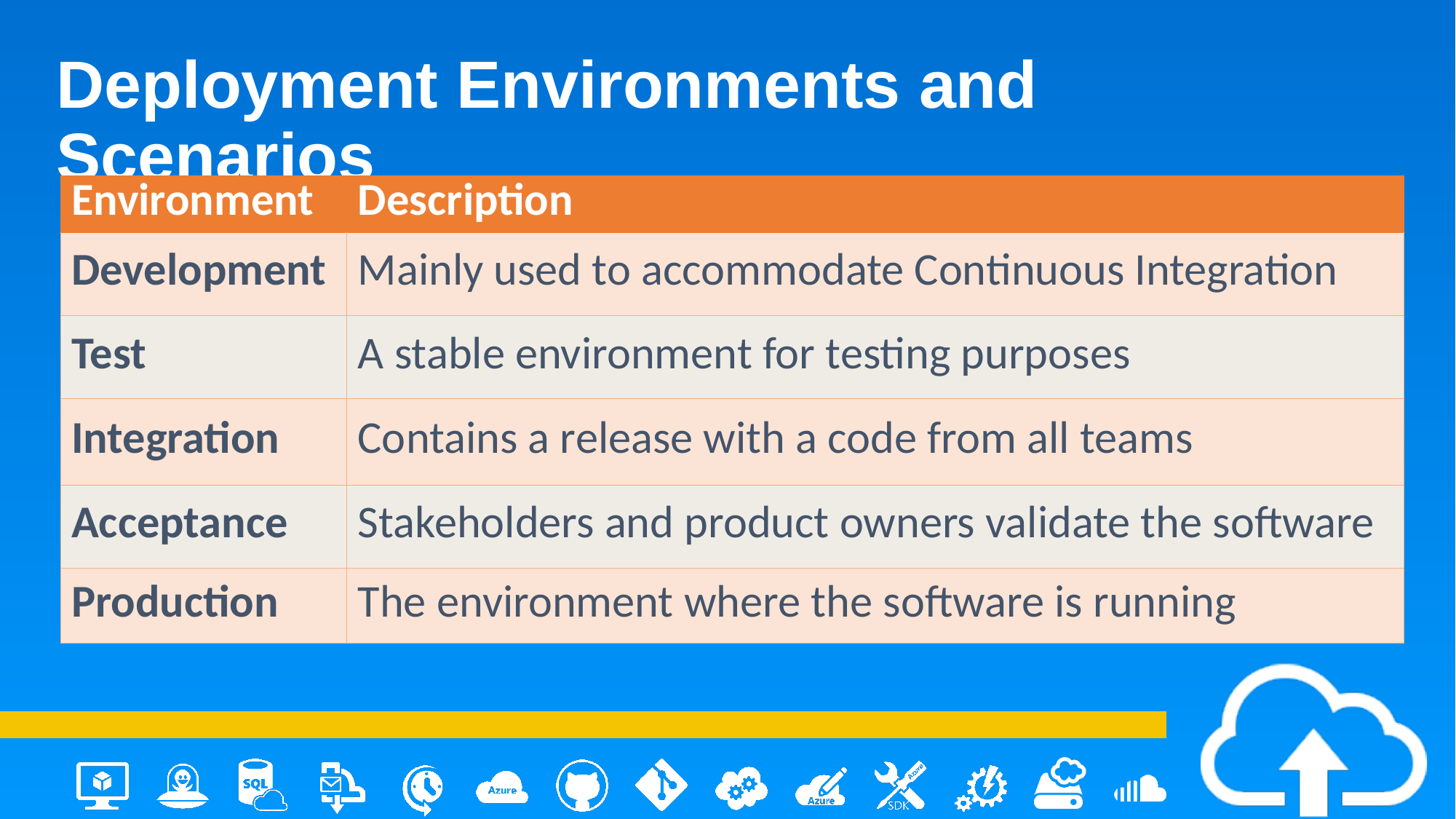

# Deployment Environments and Scenarios
| Environment | Description |
| --- | --- |
| Development | Mainly used to accommodate Continuous Integration |
| Test | A stable environment for testing purposes |
| Integration | Contains a release with a code from all teams |
| Acceptance | Stakeholders and product owners validate the software |
| Production | The environment where the software is running |